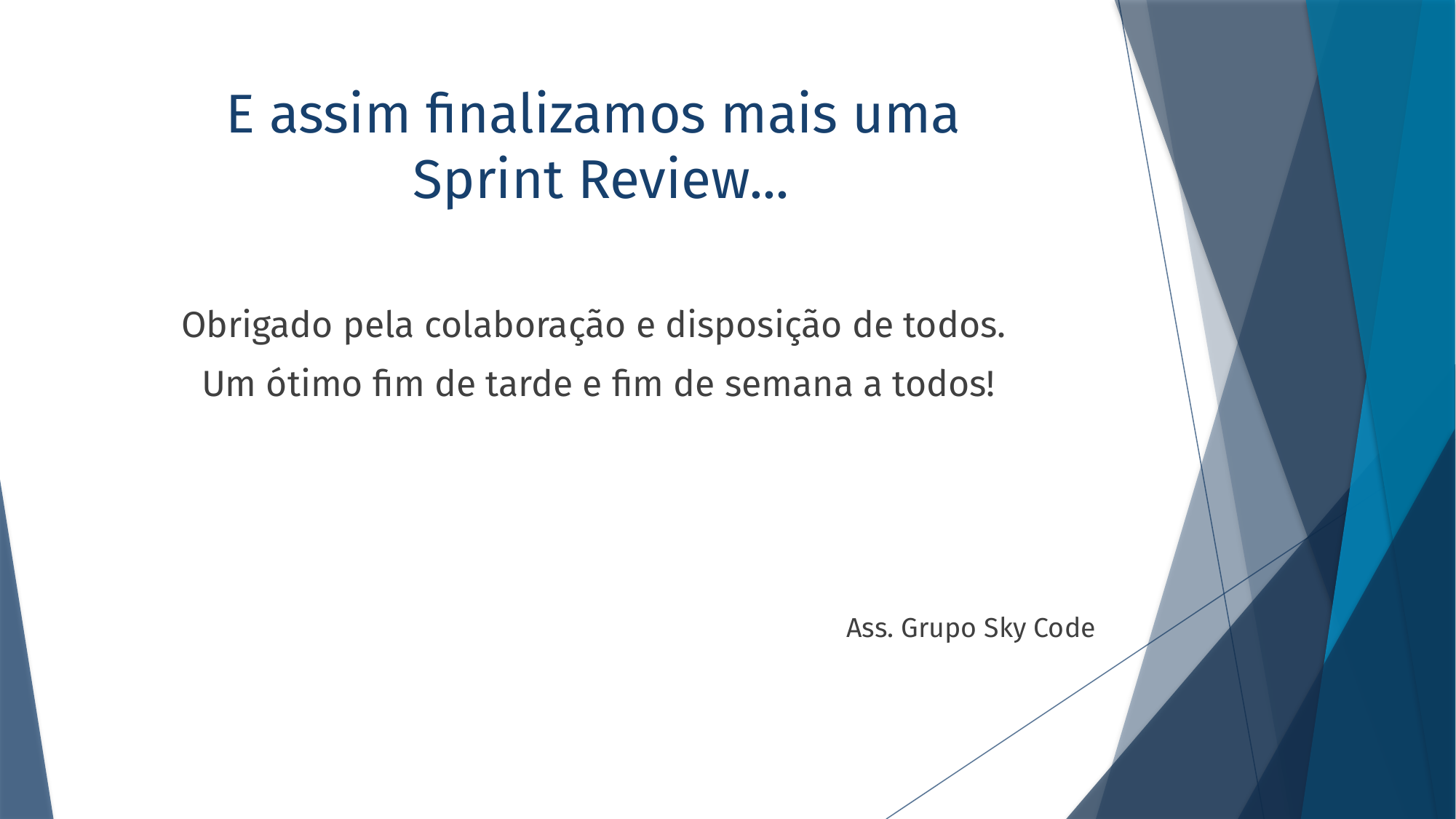

# E assim finalizamos mais uma Sprint Review...
Obrigado pela colaboração e disposição de todos.
 Um ótimo fim de tarde e fim de semana a todos!

Ass. Grupo Sky Code